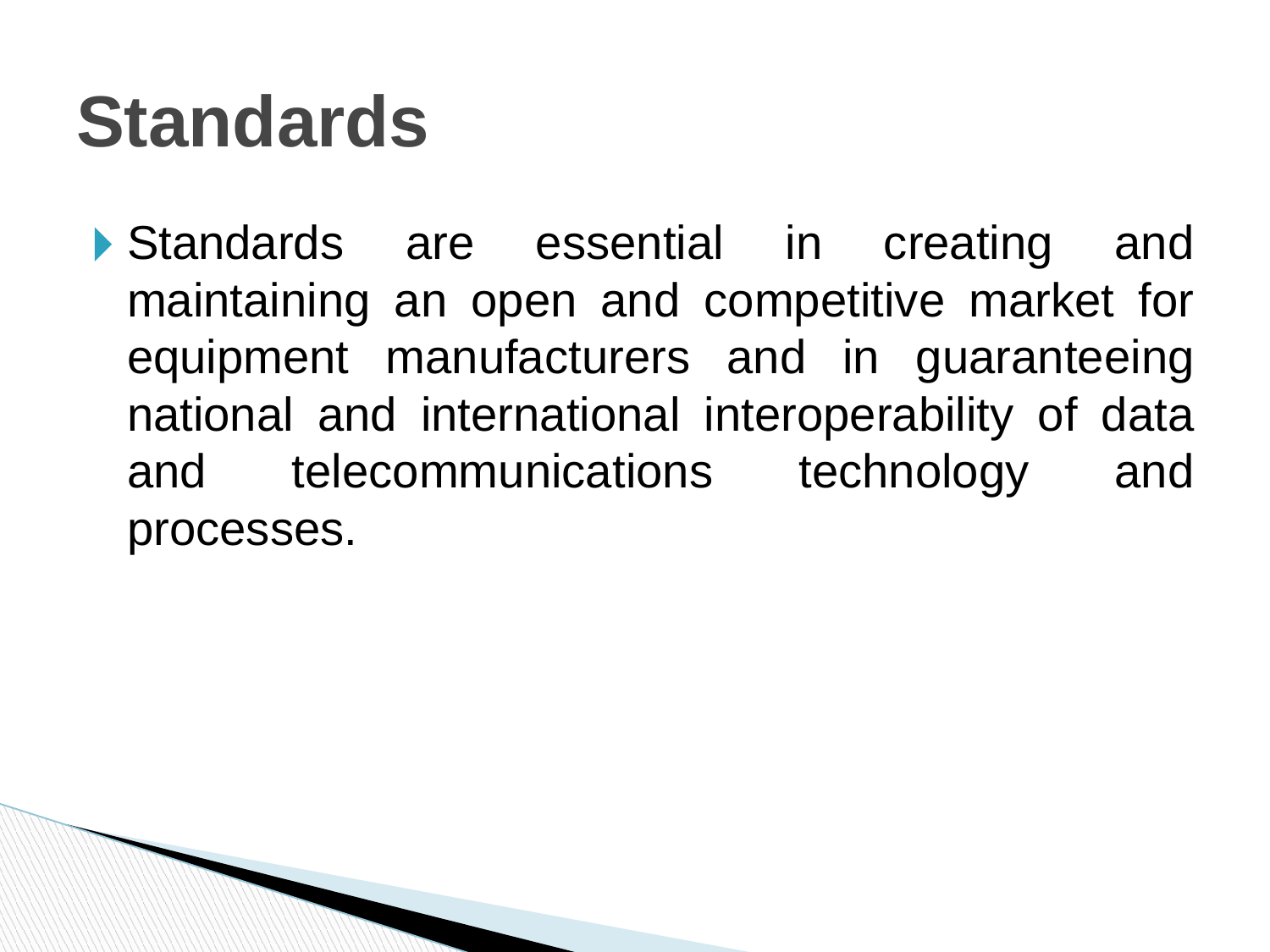

# Standards
Standards are essential in creating and maintaining an open and competitive market for equipment manufacturers and in guaranteeing national and international interoperability of data and telecommunications technology and processes.